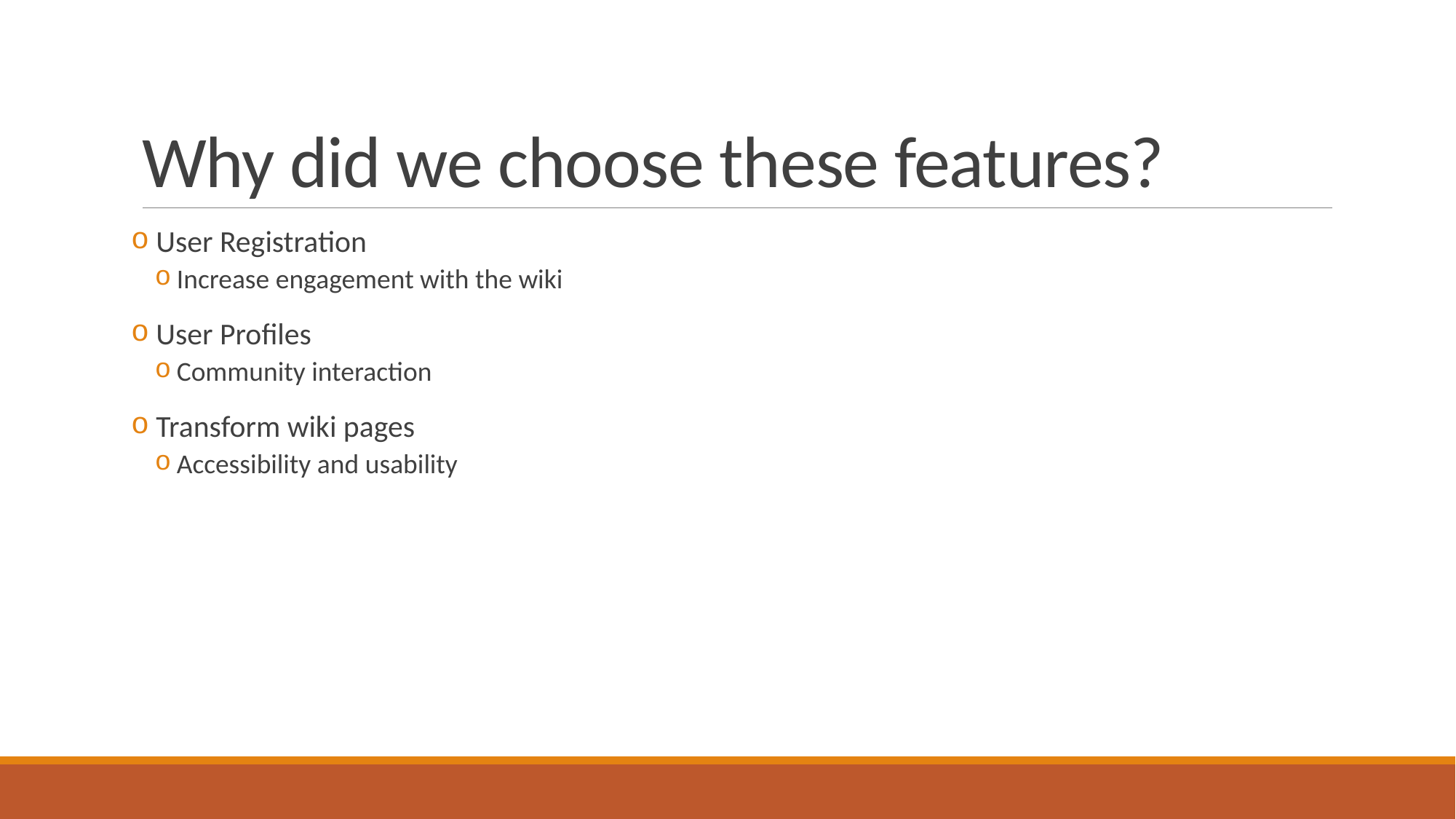

# Why did we choose these features?
 User Registration
Increase engagement with the wiki
 User Profiles
Community interaction
 Transform wiki pages
Accessibility and usability